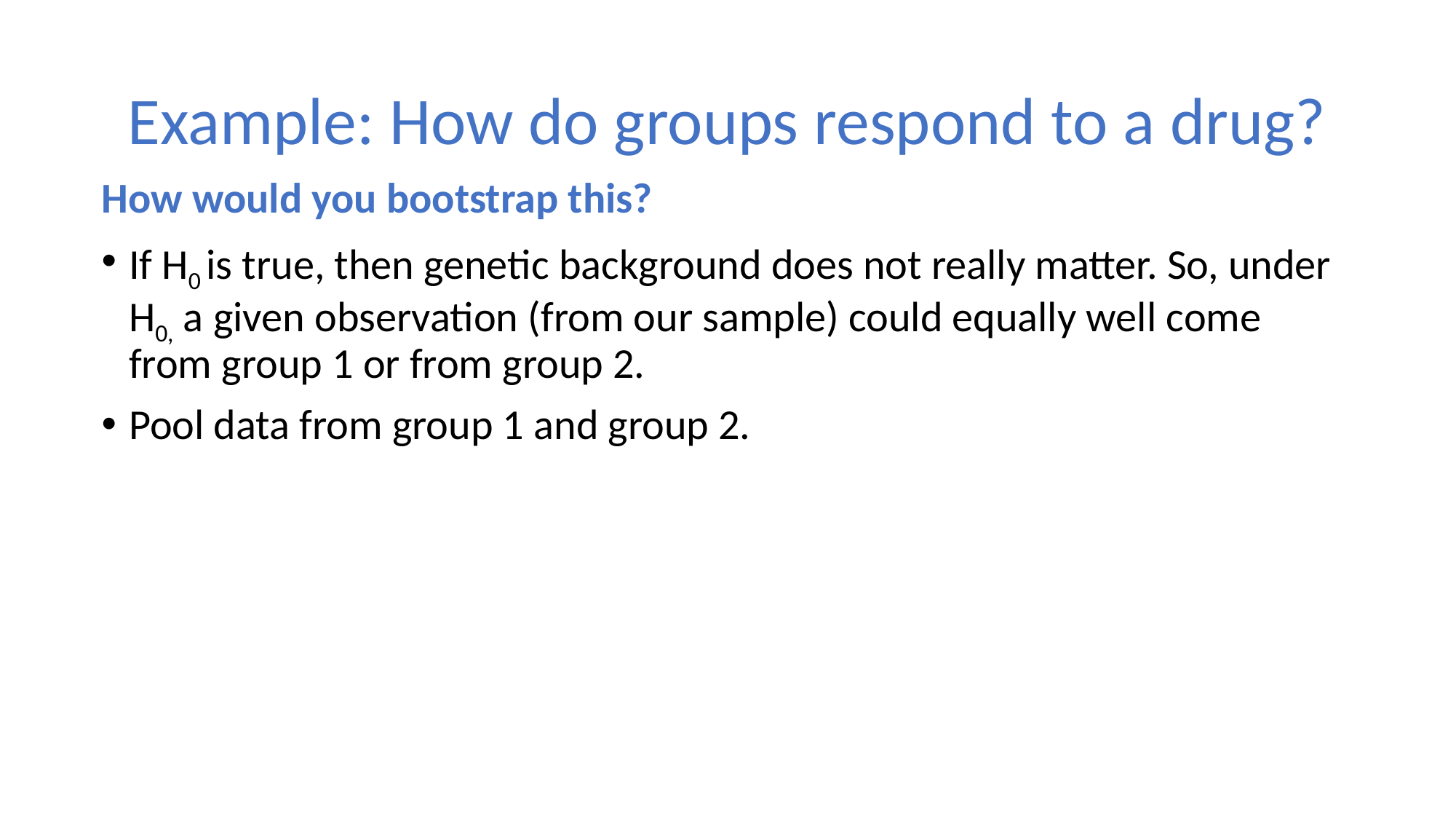

# Example: How do groups respond to a drug?
How would you bootstrap this?
If H0 is true, then genetic background does not really matter. So, under H0, a given observation (from our sample) could equally well come from group 1 or from group 2.
Pool data from group 1 and group 2.